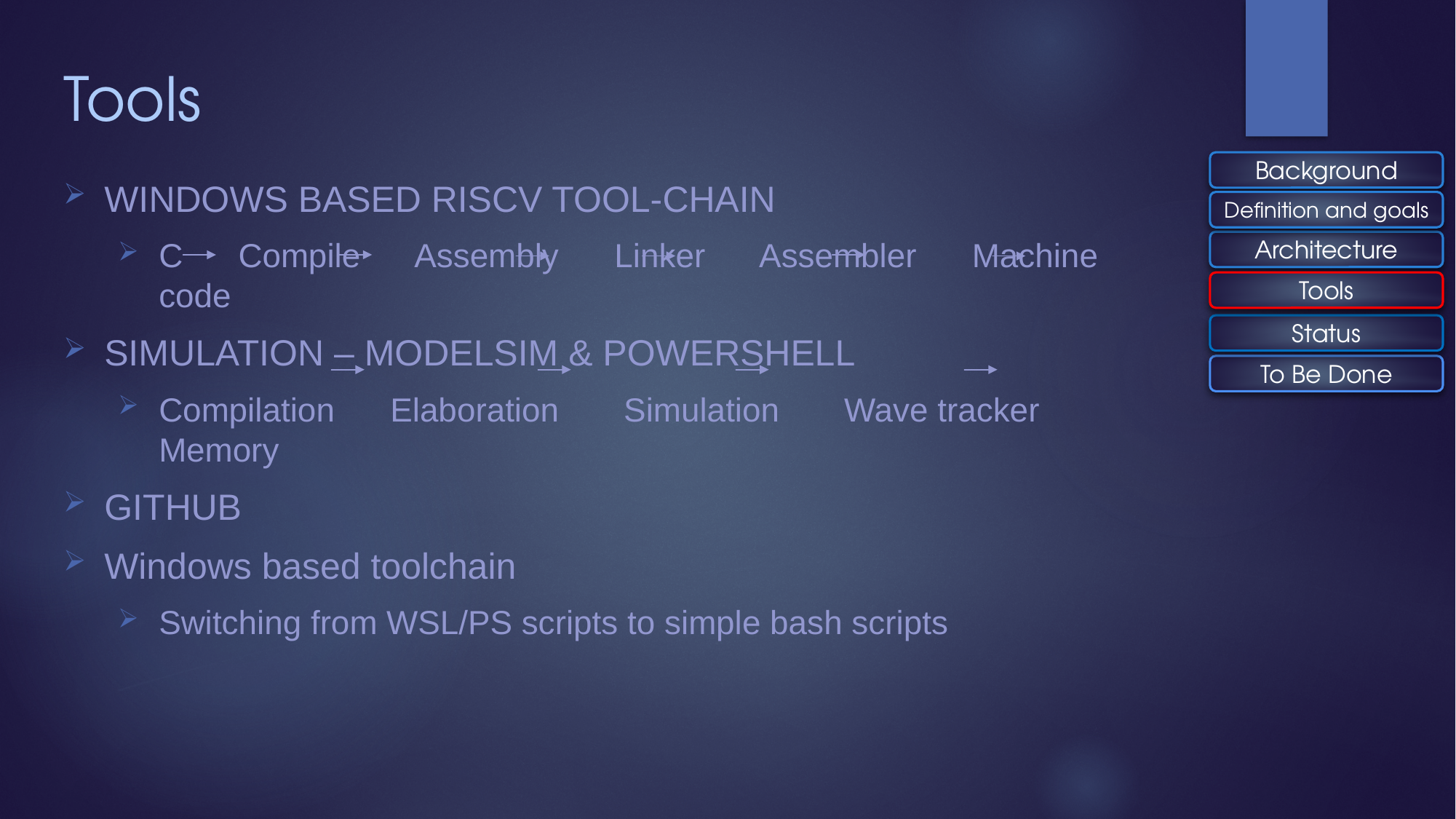

# Tools
Background
Windows based RISCV Tool-Chain
C      Compile      Assembly      Linker      Assembler      Machine      code
SIMULATION – MODELSIM & POWERSHELL
Compilation      Elaboration       Simulation       Wave tracker       Memory
gIThUB
Windows based toolchain
Switching from WSL/PS scripts to simple bash scripts

Definition and goals
Architecture
Tools
Status
To Be Done